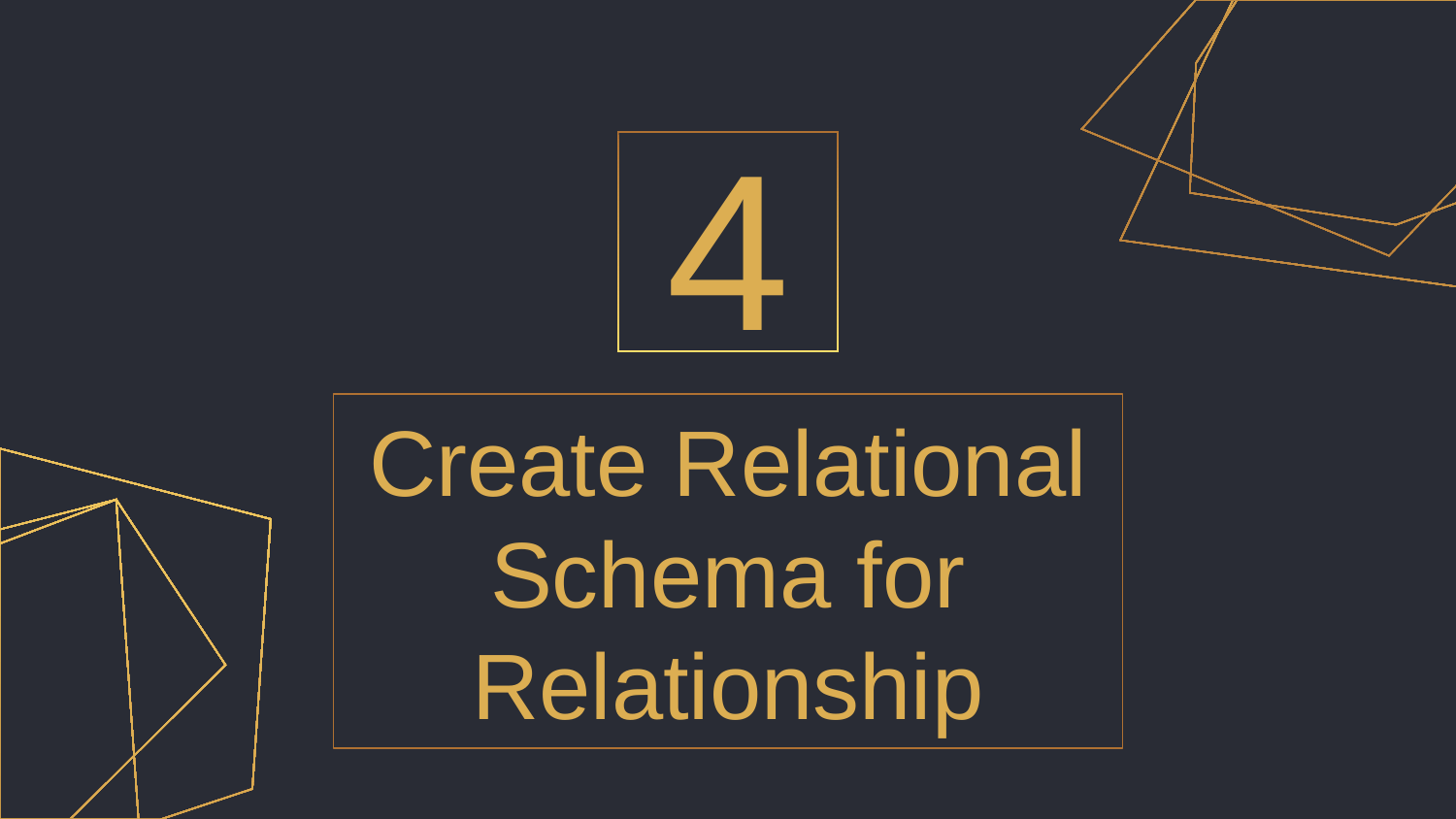

4
# Create Relational Schema for Relationship